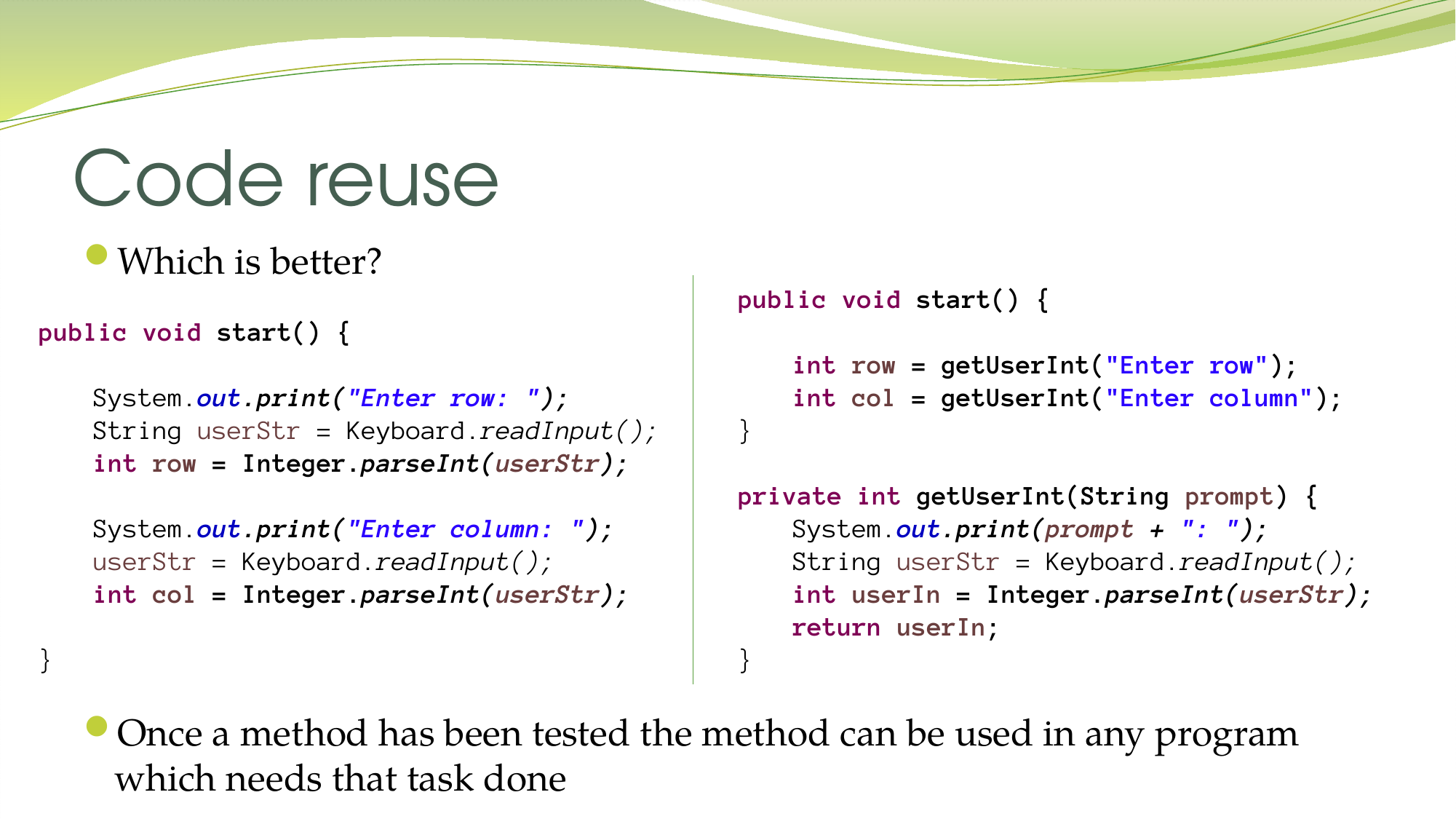

# Code reuse
Which is better?

Once a method has been tested the method can be used in any program which needs that task done

public void start() {

int row = getUserInt("Enter row");
int col = getUserInt("Enter column");
}

private int getUserInt(String prompt) {
System.out.print(prompt + ": ");
String userStr = Keyboard.readInput();
int userIn = Integer.parseInt(userStr);
return userIn;
}
public void start() {

System.out.print("Enter row: ");
String userStr = Keyboard.readInput();
int row = Integer.parseInt(userStr);

System.out.print("Enter column: ");
userStr = Keyboard.readInput();
int col = Integer.parseInt(userStr);

}